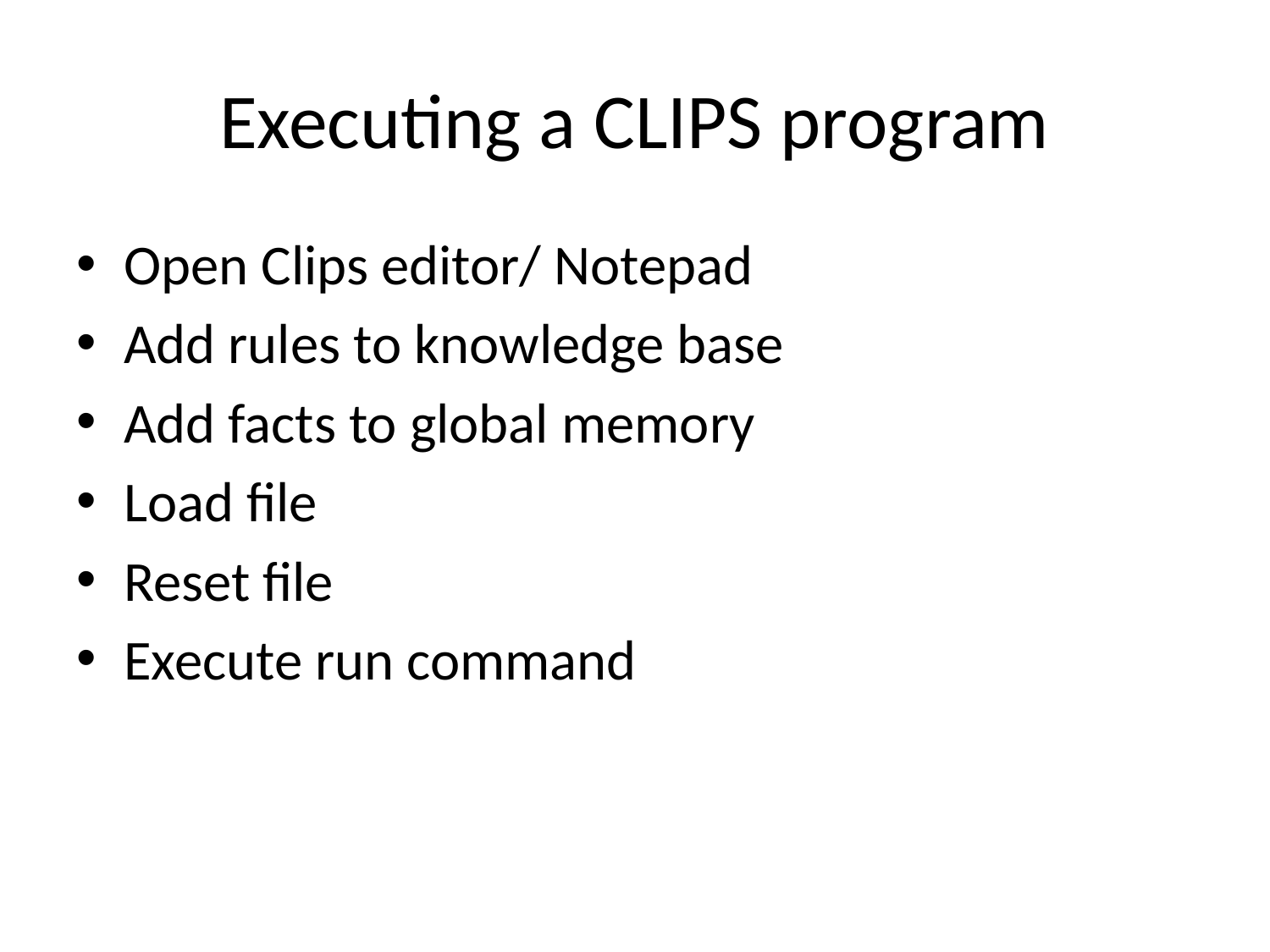

# Executing a CLIPS program
Open Clips editor/ Notepad
Add rules to knowledge base
Add facts to global memory
Load file
Reset file
Execute run command